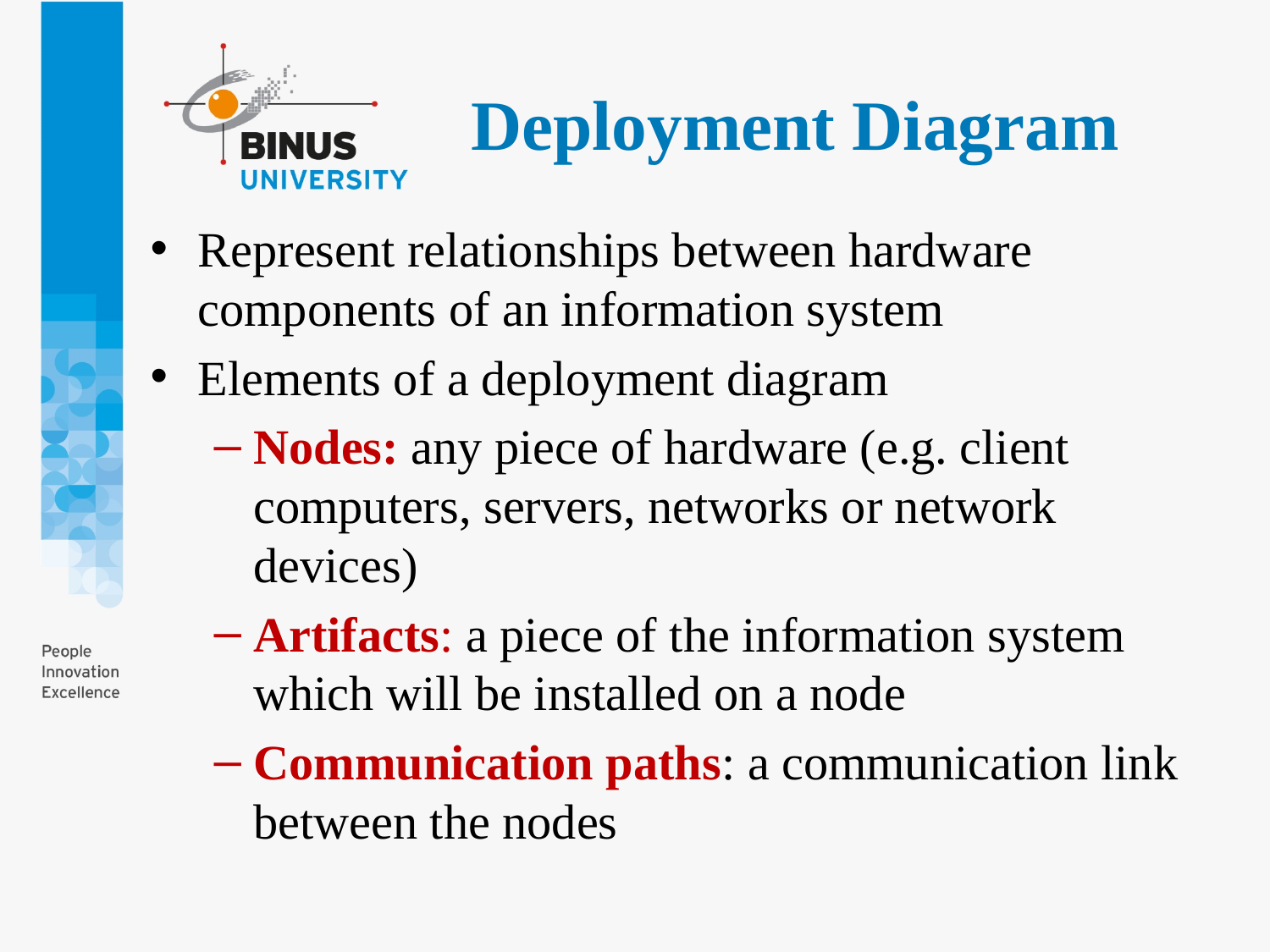

# Deployment Diagram
Represent relationships between hardware components of an information system
Elements of a deployment diagram
Nodes: any piece of hardware (e.g. client computers, servers, networks or network devices)
Artifacts: a piece of the information system which will be installed on a node
Communication paths: a communication link between the nodes